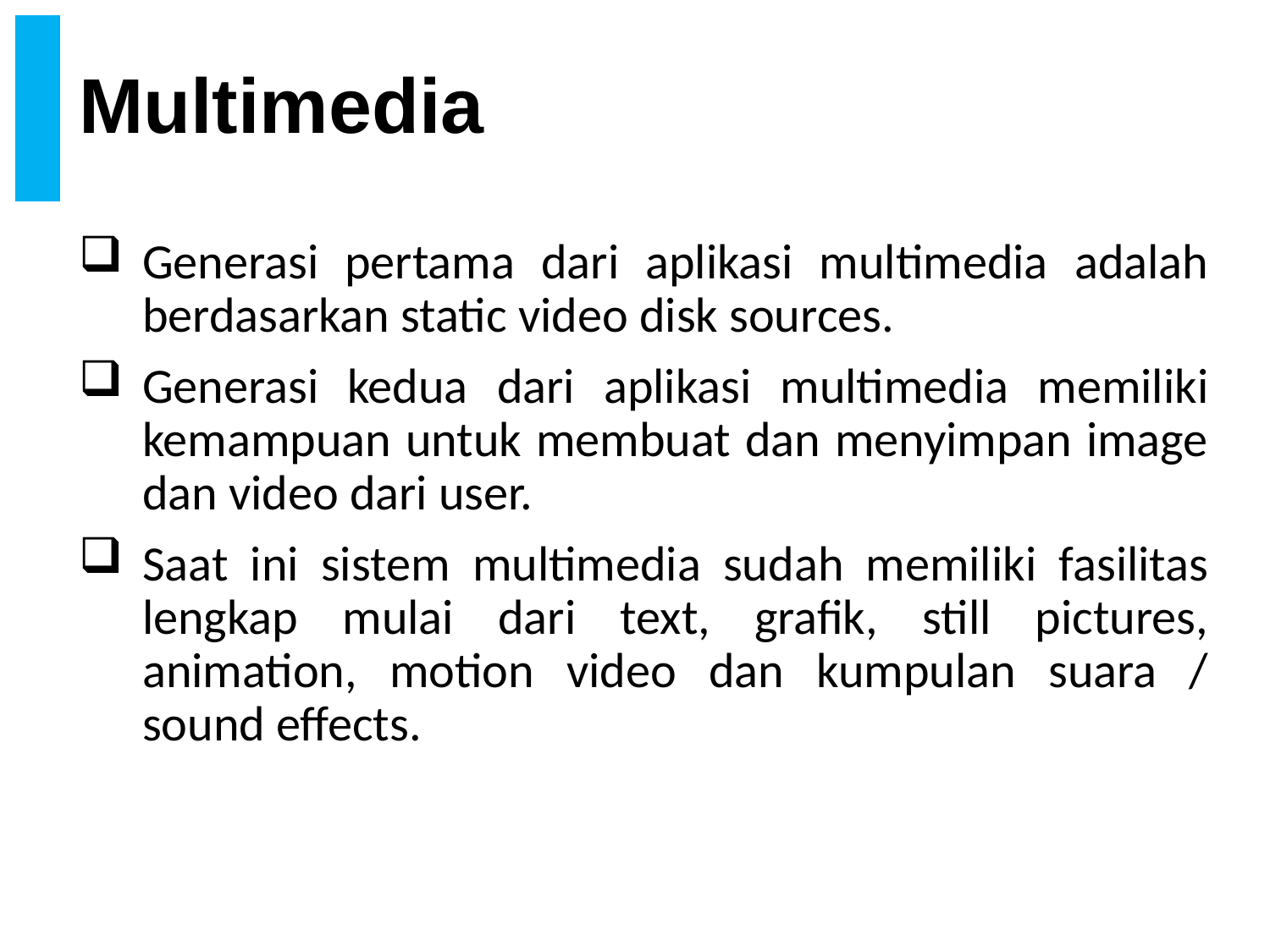

# Multimedia
Generasi pertama dari aplikasi multimedia adalah berdasarkan static video disk sources.
Generasi kedua dari aplikasi multimedia memiliki kemampuan untuk membuat dan menyimpan image dan video dari user.
Saat ini sistem multimedia sudah memiliki fasilitas lengkap mulai dari text, grafik, still pictures, animation, motion video dan kumpulan suara / sound effects.